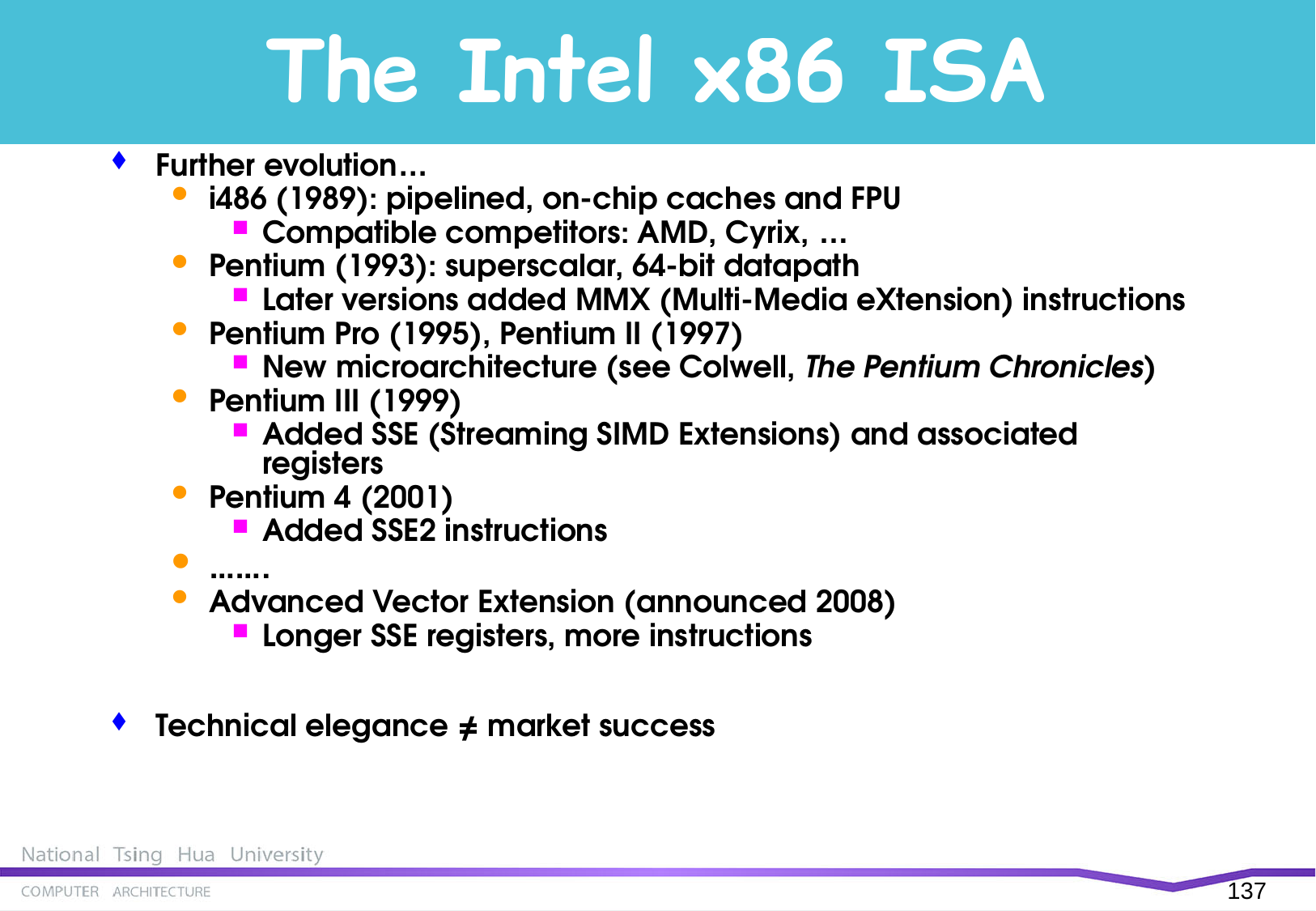

# The Intel x86 ISA
Further evolution…
i486 (1989): pipelined, on-chip caches and FPU
Compatible competitors: AMD, Cyrix, …
Pentium (1993): superscalar, 64-bit datapath
Later versions added MMX (Multi-Media eXtension) instructions
Pentium Pro (1995), Pentium II (1997)
New microarchitecture (see Colwell, The Pentium Chronicles)
Pentium III (1999)
Added SSE (Streaming SIMD Extensions) and associated registers
Pentium 4 (2001)
Added SSE2 instructions
…….
Advanced Vector Extension (announced 2008)
Longer SSE registers, more instructions

Technical elegance ≠ market success
137